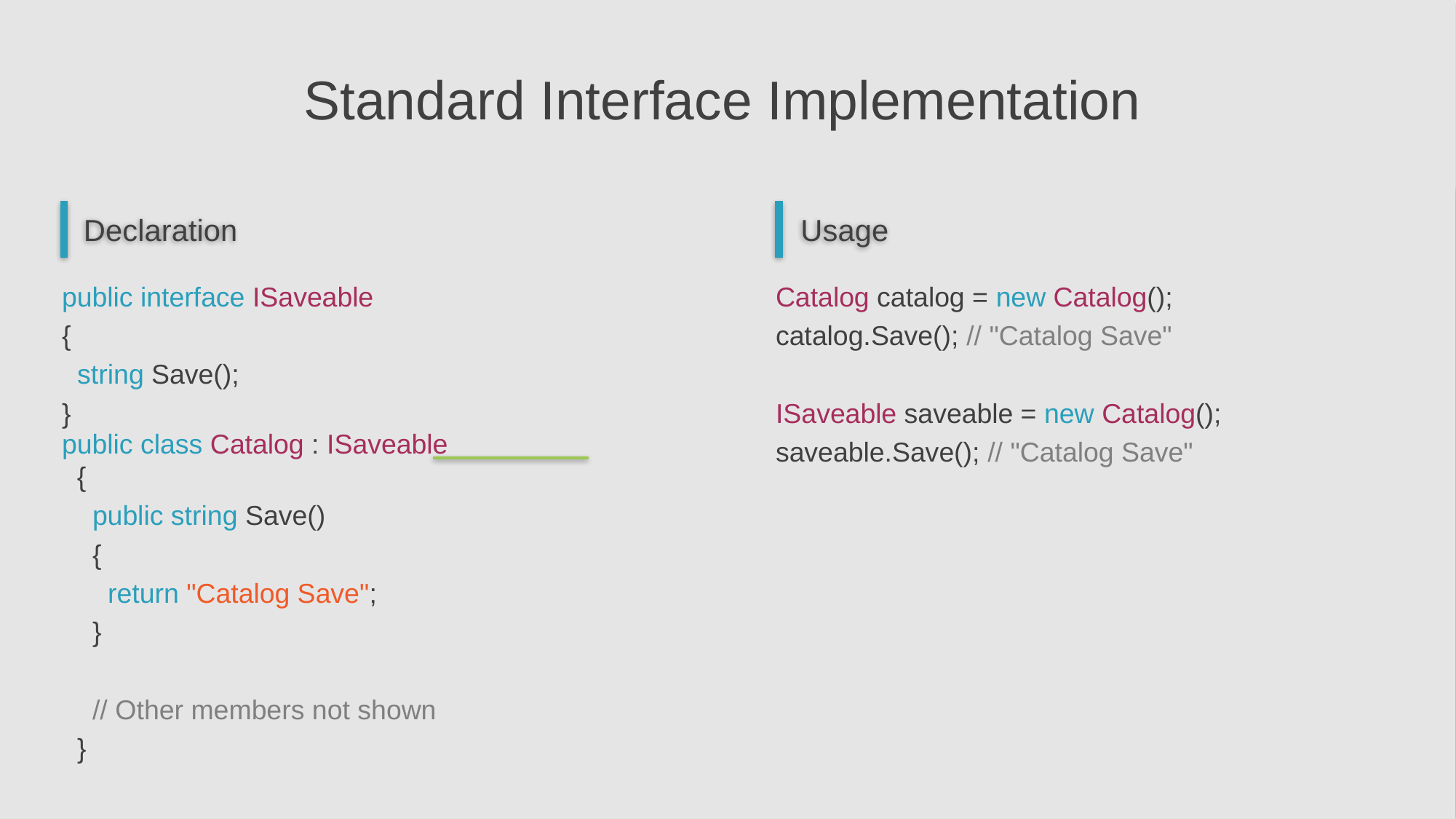

# Standard Interface Implementation
Declaration
Usage
Catalog catalog = new Catalog();
catalog.Save(); // "Catalog Save"

ISaveable saveable = new Catalog();
saveable.Save(); // "Catalog Save"

public interface ISaveable
{
  string Save();
}
public class Catalog : ISaveable  
  {
    public string Save()
    {
      return "Catalog Save";
    }

    // Other members not shown
  }